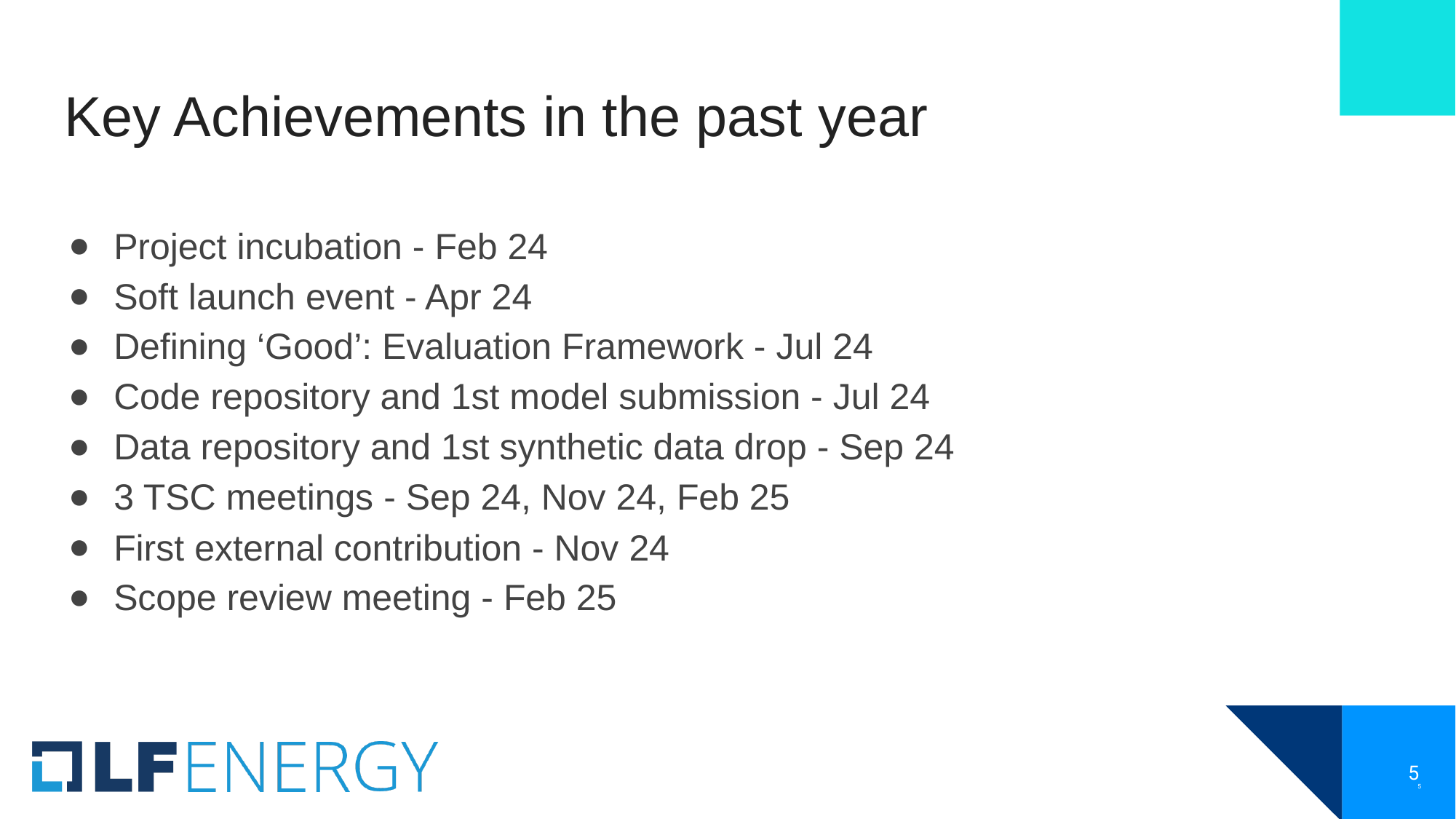

# Key Achievements in the past year
Project incubation - Feb 24
Soft launch event - Apr 24
Defining ‘Good’: Evaluation Framework - Jul 24
Code repository and 1st model submission - Jul 24
Data repository and 1st synthetic data drop - Sep 24
3 TSC meetings - Sep 24, Nov 24, Feb 25
First external contribution - Nov 24
Scope review meeting - Feb 25
5
5